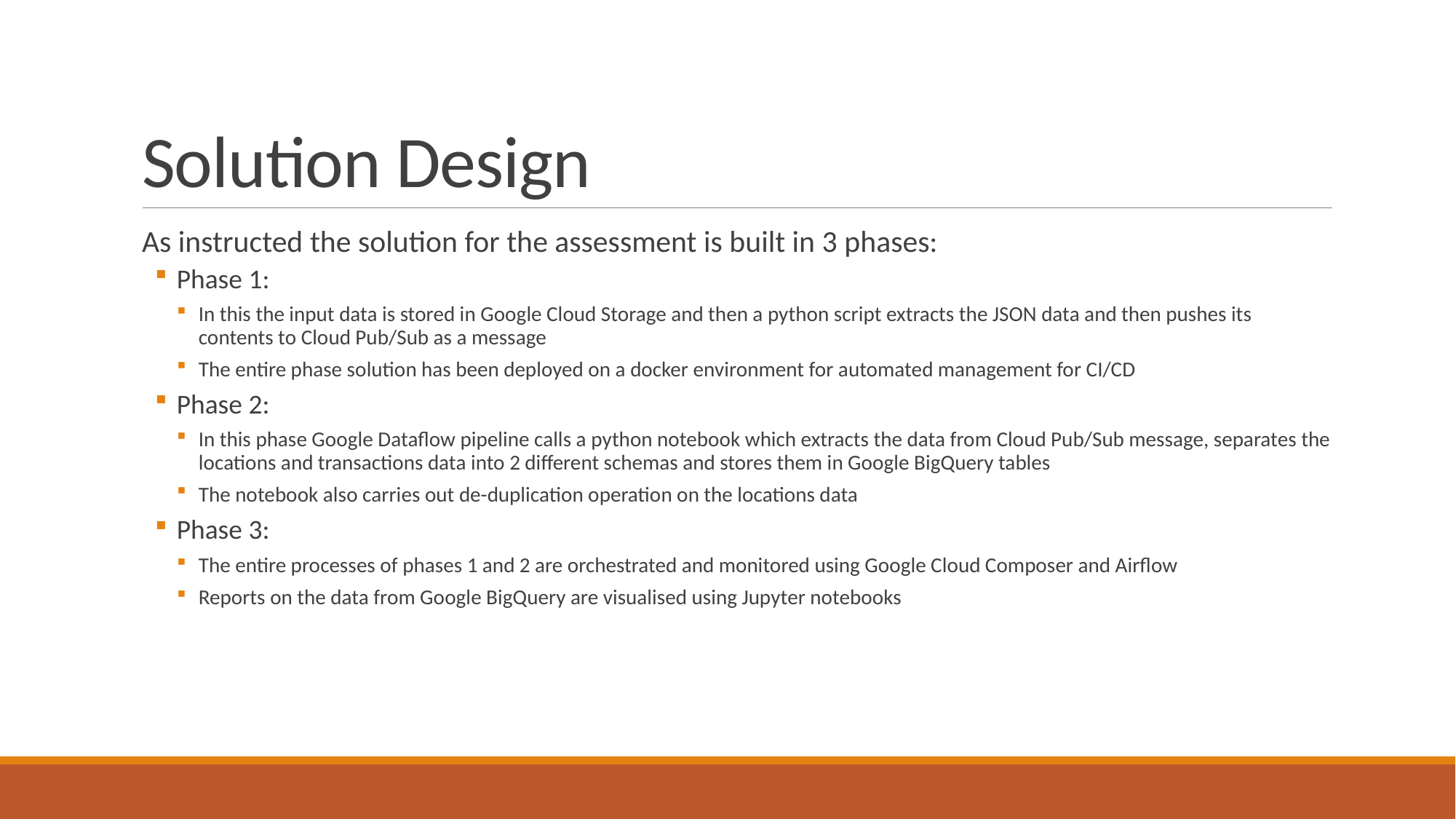

# Solution Design
As instructed the solution for the assessment is built in 3 phases:
Phase 1:
In this the input data is stored in Google Cloud Storage and then a python script extracts the JSON data and then pushes its contents to Cloud Pub/Sub as a message
The entire phase solution has been deployed on a docker environment for automated management for CI/CD
Phase 2:
In this phase Google Dataflow pipeline calls a python notebook which extracts the data from Cloud Pub/Sub message, separates the locations and transactions data into 2 different schemas and stores them in Google BigQuery tables
The notebook also carries out de-duplication operation on the locations data
Phase 3:
The entire processes of phases 1 and 2 are orchestrated and monitored using Google Cloud Composer and Airflow
Reports on the data from Google BigQuery are visualised using Jupyter notebooks